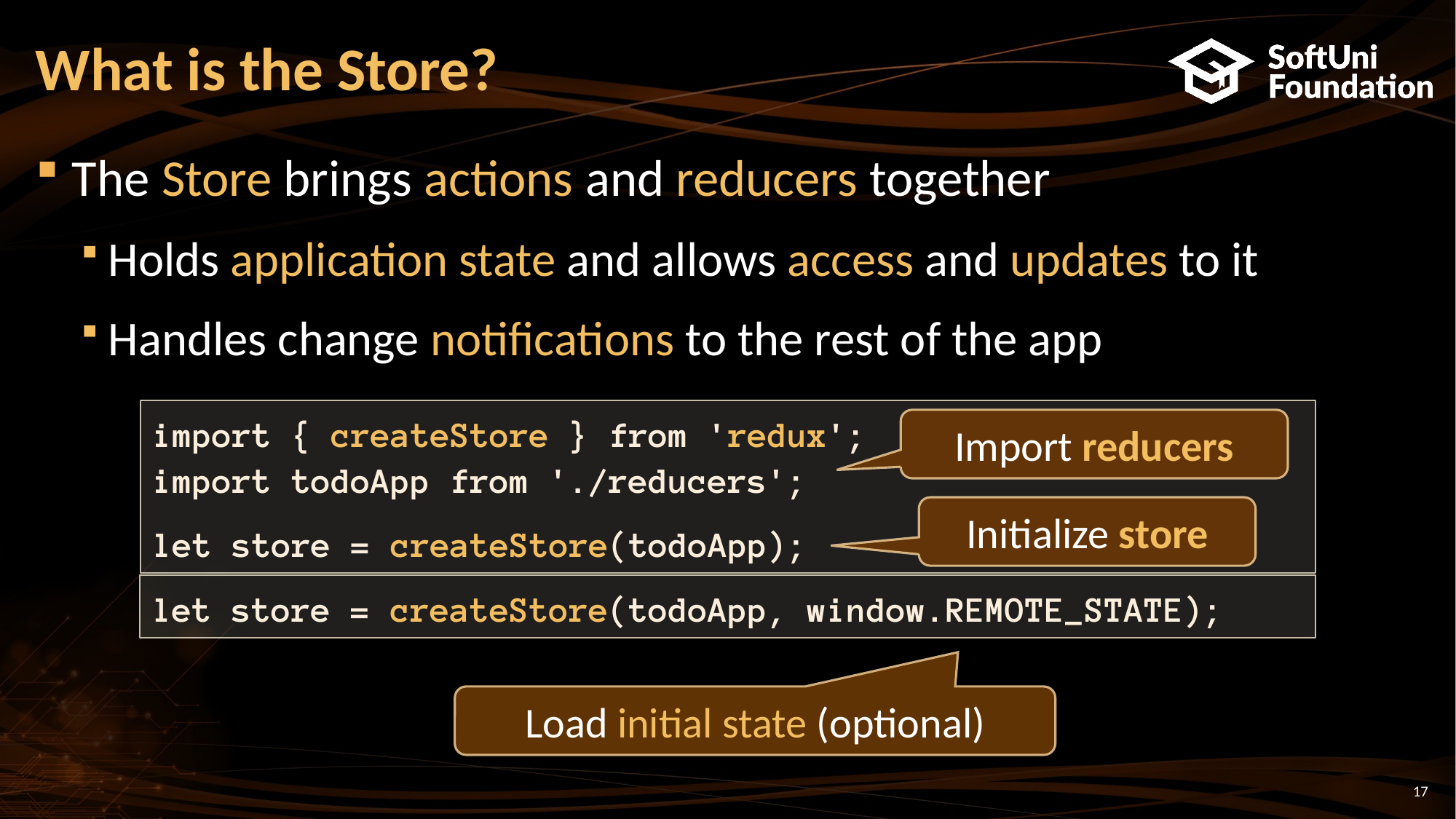

# What is the Store?
The Store brings actions and reducers together
Holds application state and allows access and updates to it
Handles change notifications to the rest of the app
import { createStore } from 'redux';
import todoApp from './reducers';
let store = createStore(todoApp);
Import reducers
Initialize store
let store = createStore(todoApp, window.REMOTE_STATE);
Load initial state (optional)
17